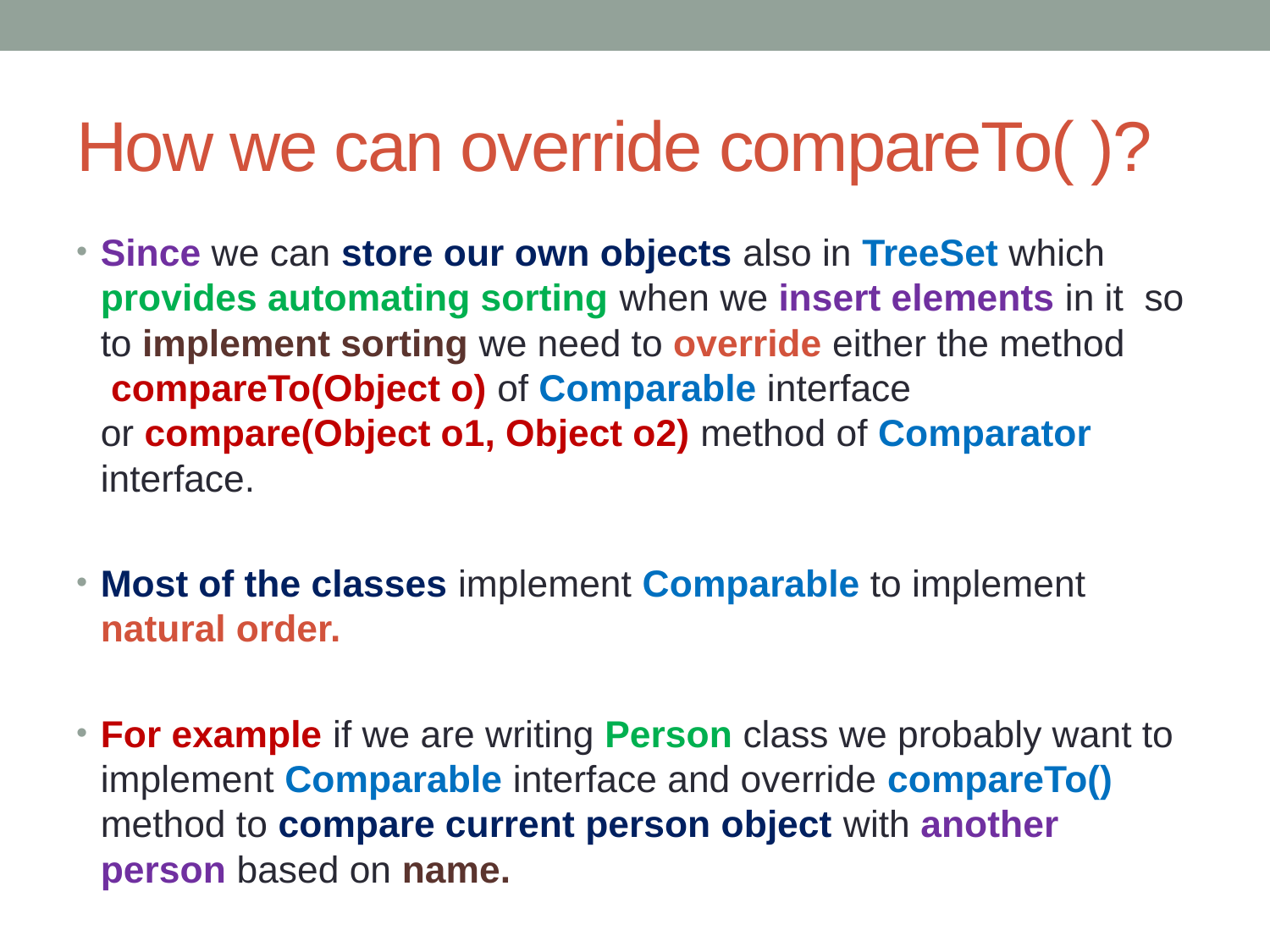

# How we can override compareTo( )?
Since we can store our own objects also in TreeSet which provides automating sorting when we insert elements in it  so to implement sorting we need to override either the method  compareTo(Object o) of Comparable interface or compare(Object o1, Object o2) method of Comparator interface.

Most of the classes implement Comparable to implement natural order.

For example if we are writing Person class we probably want to implement Comparable interface and override compareTo() method to compare current person object with another person based on name.